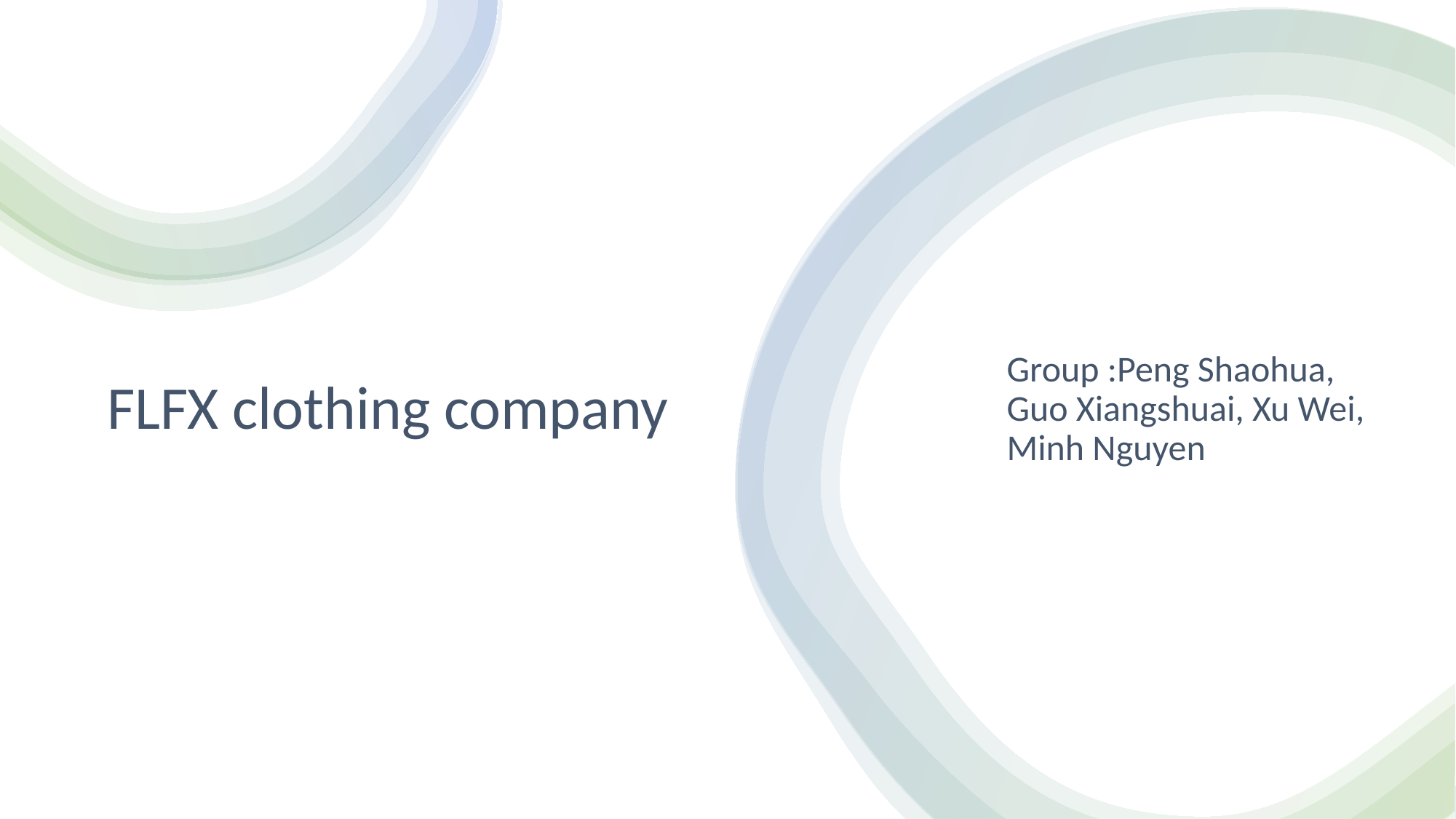

# FLFX clothing company
Group :Peng Shaohua, Guo Xiangshuai, Xu Wei, Minh Nguyen